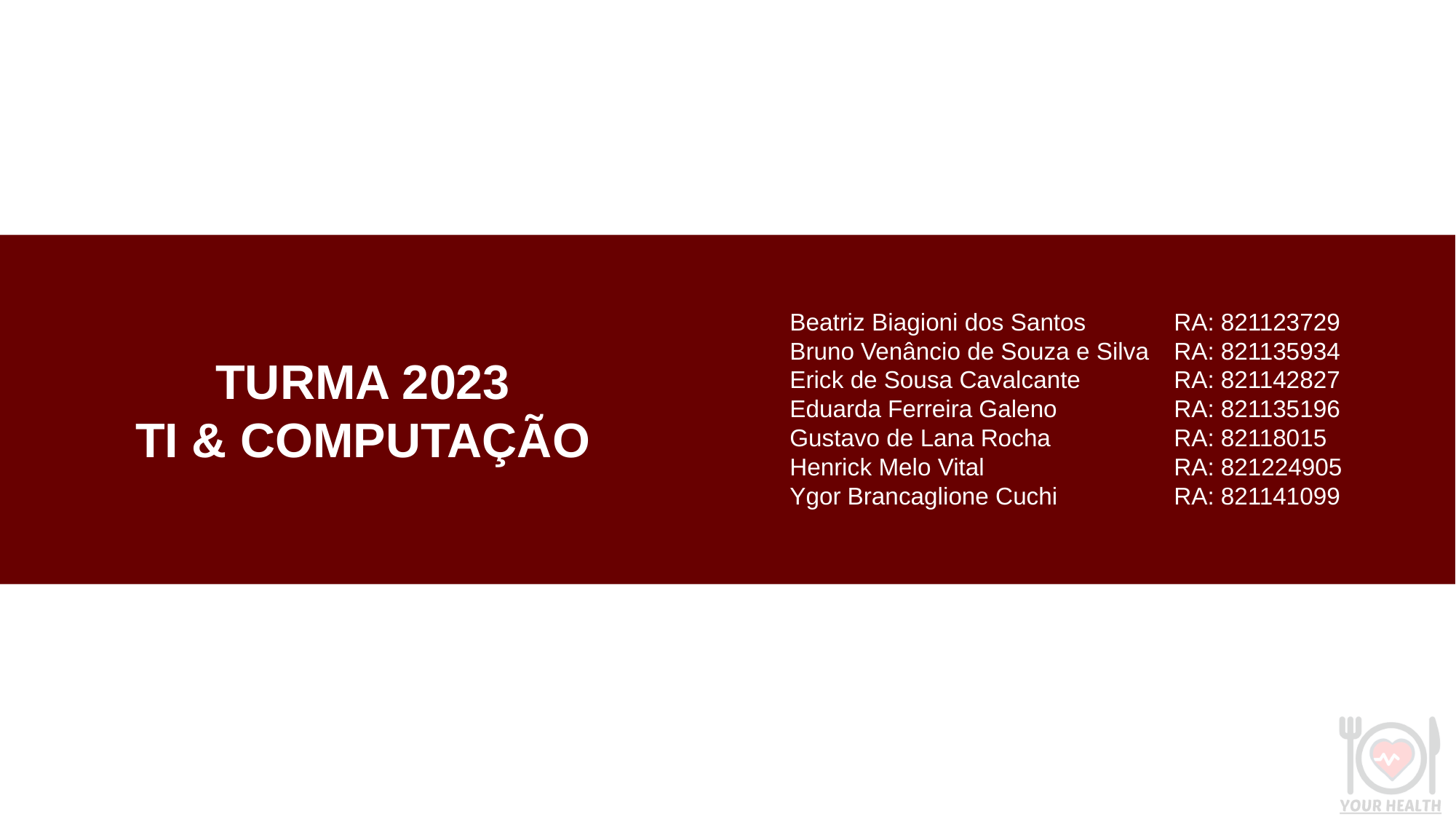

Beatriz Biagioni dos Santos
Bruno Venâncio de Souza e Silva
Erick de Sousa Cavalcante
Eduarda Ferreira Galeno
Gustavo de Lana Rocha
Henrick Melo Vital
Ygor Brancaglione Cuchi
RA: 821123729
RA: 821135934
RA: 821142827
RA: 821135196
RA: 82118015
RA: 821224905
RA: 821141099
TURMA 2023
TI & COMPUTAÇÃO